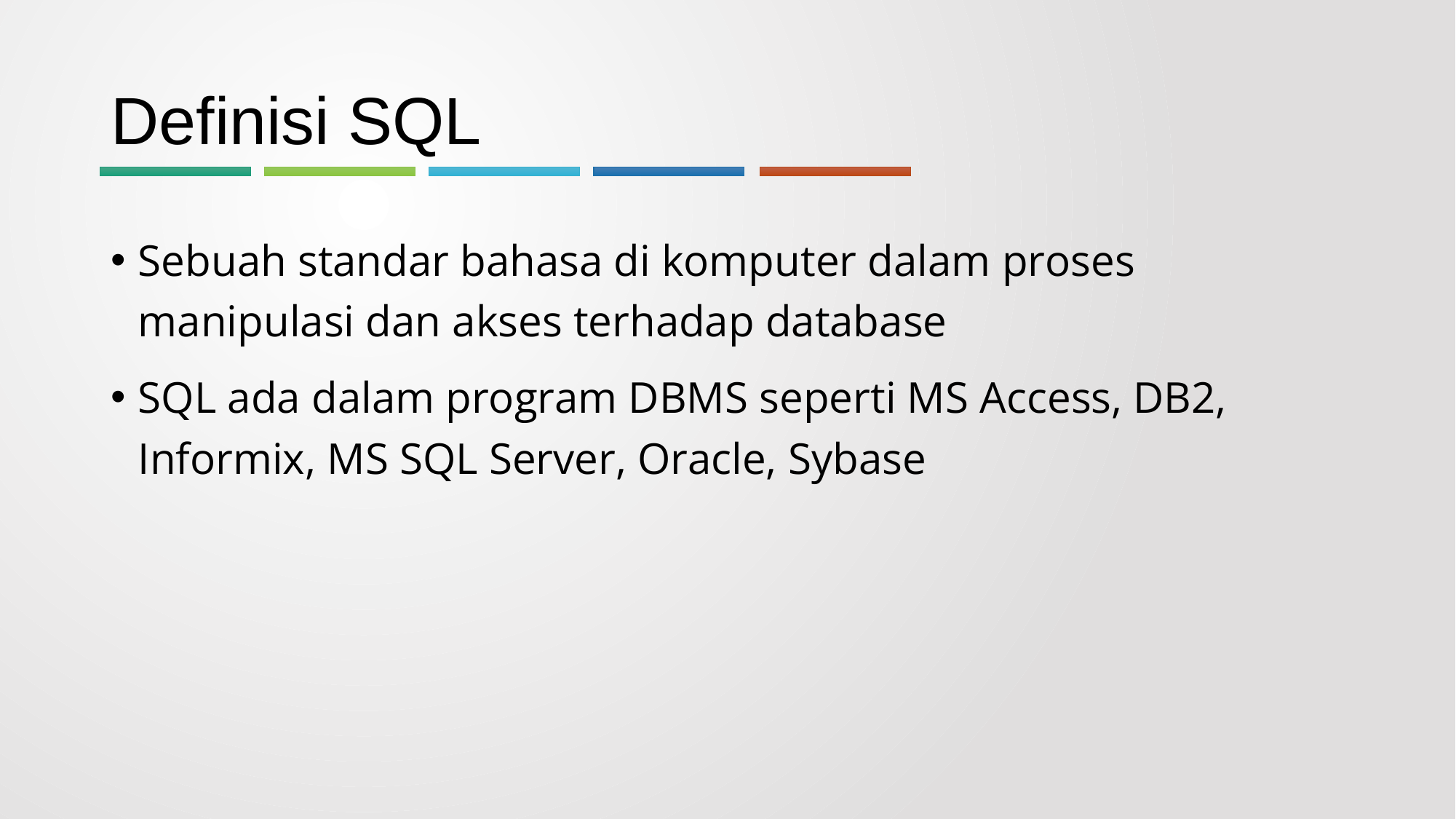

# Definisi SQL
Sebuah standar bahasa di komputer dalam proses manipulasi dan akses terhadap database
SQL ada dalam program DBMS seperti MS Access, DB2, Informix, MS SQL Server, Oracle, Sybase